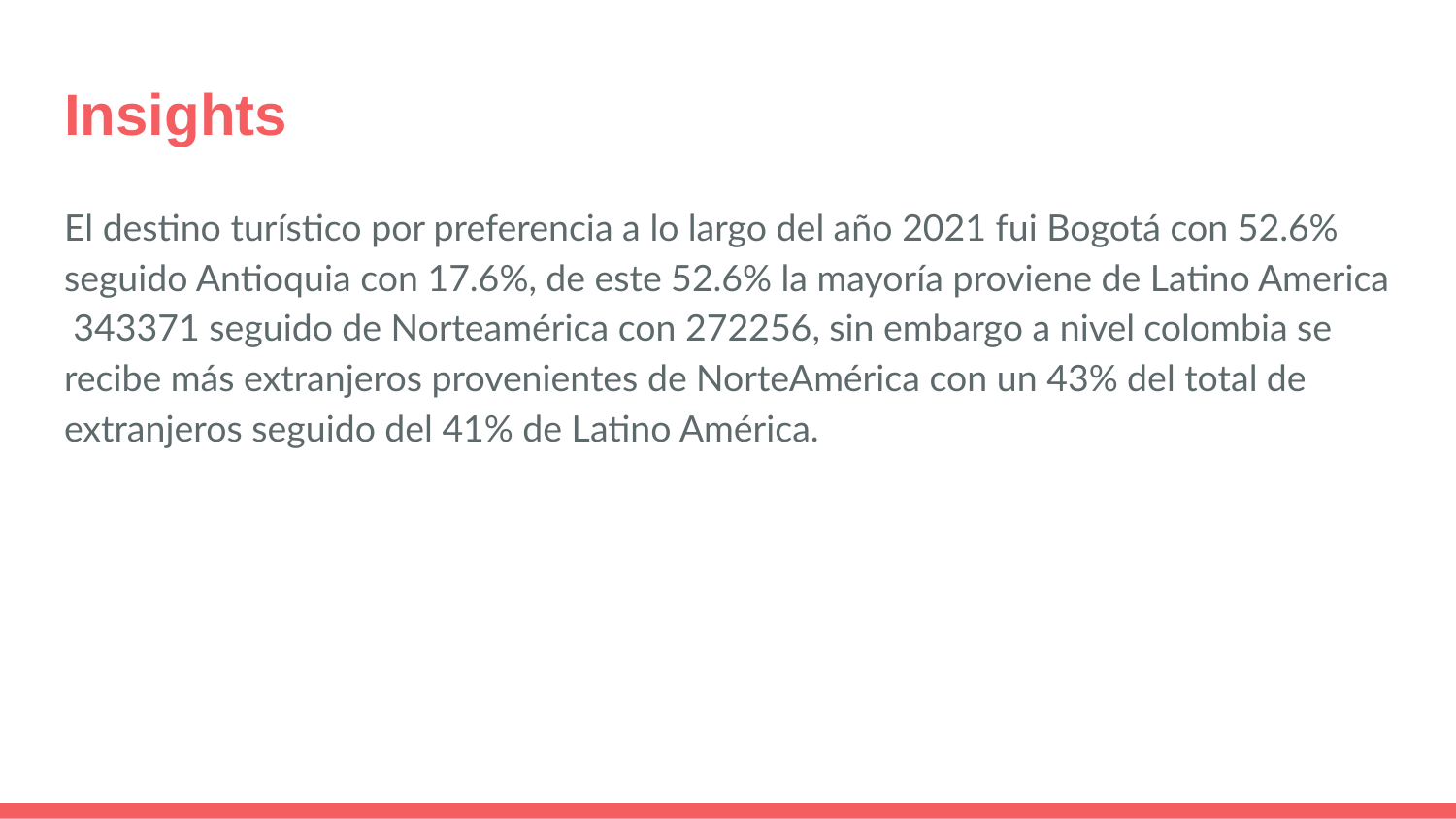

# Insights
El destino turístico por preferencia a lo largo del año 2021 fui Bogotá con 52.6% seguido Antioquia con 17.6%, de este 52.6% la mayoría proviene de Latino America  343371 seguido de Norteamérica con 272256, sin embargo a nivel colombia se recibe más extranjeros provenientes de NorteAmérica con un 43% del total de extranjeros seguido del 41% de Latino América.